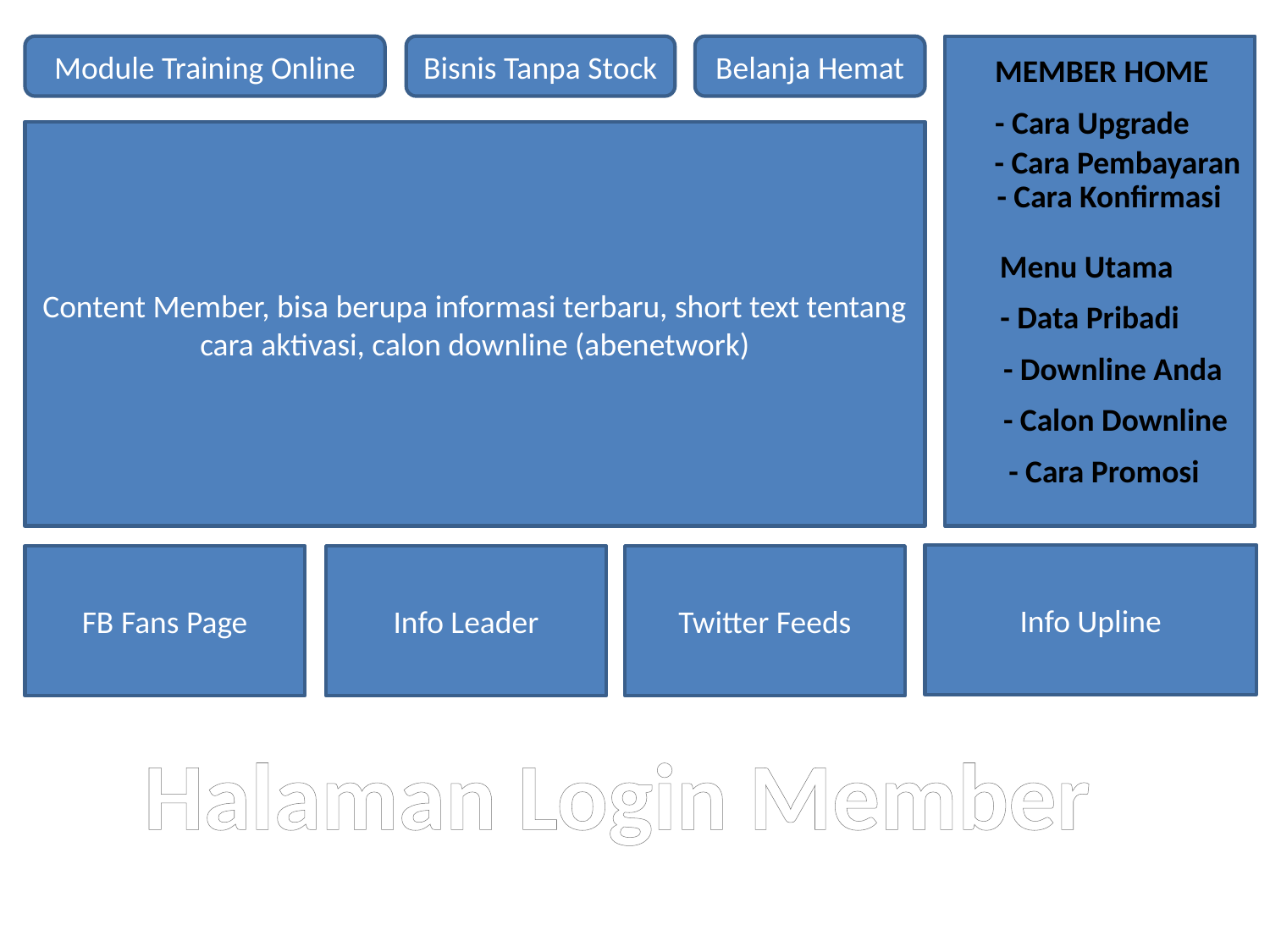

Module Training Online
Bisnis Tanpa Stock
Belanja Hemat

MEMBER HOME
- Cara Upgrade
Content Member, bisa berupa informasi terbaru, short text tentang cara aktivasi, calon downline (abenetwork)
- Cara Pembayaran
- Cara Konfirmasi
Menu Utama
- Data Pribadi
- Downline Anda
- Calon Downline
- Cara Promosi
Info Upline
FB Fans Page
Info Leader
Twitter Feeds
Halaman Login Member